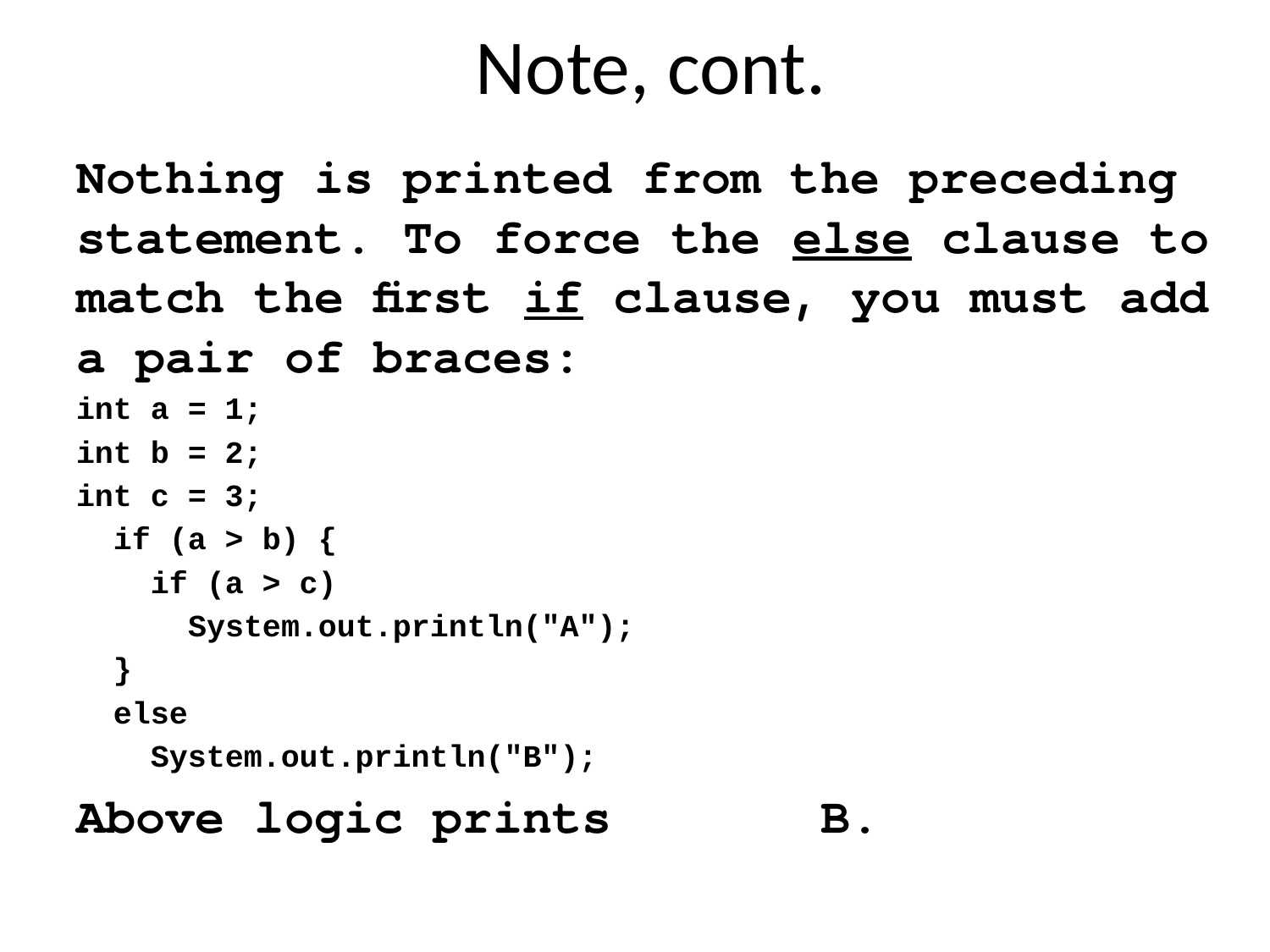

# Note, cont.
Nothing is printed from the preceding statement. To force the else clause to match the first if clause, you must add a pair of braces:
int a = 1;
int b = 2;
int c = 3;
  if (a > b) {
    if (a > c)
      System.out.println("A");
  }
  else
    System.out.println("B");
Above logic prints       B.